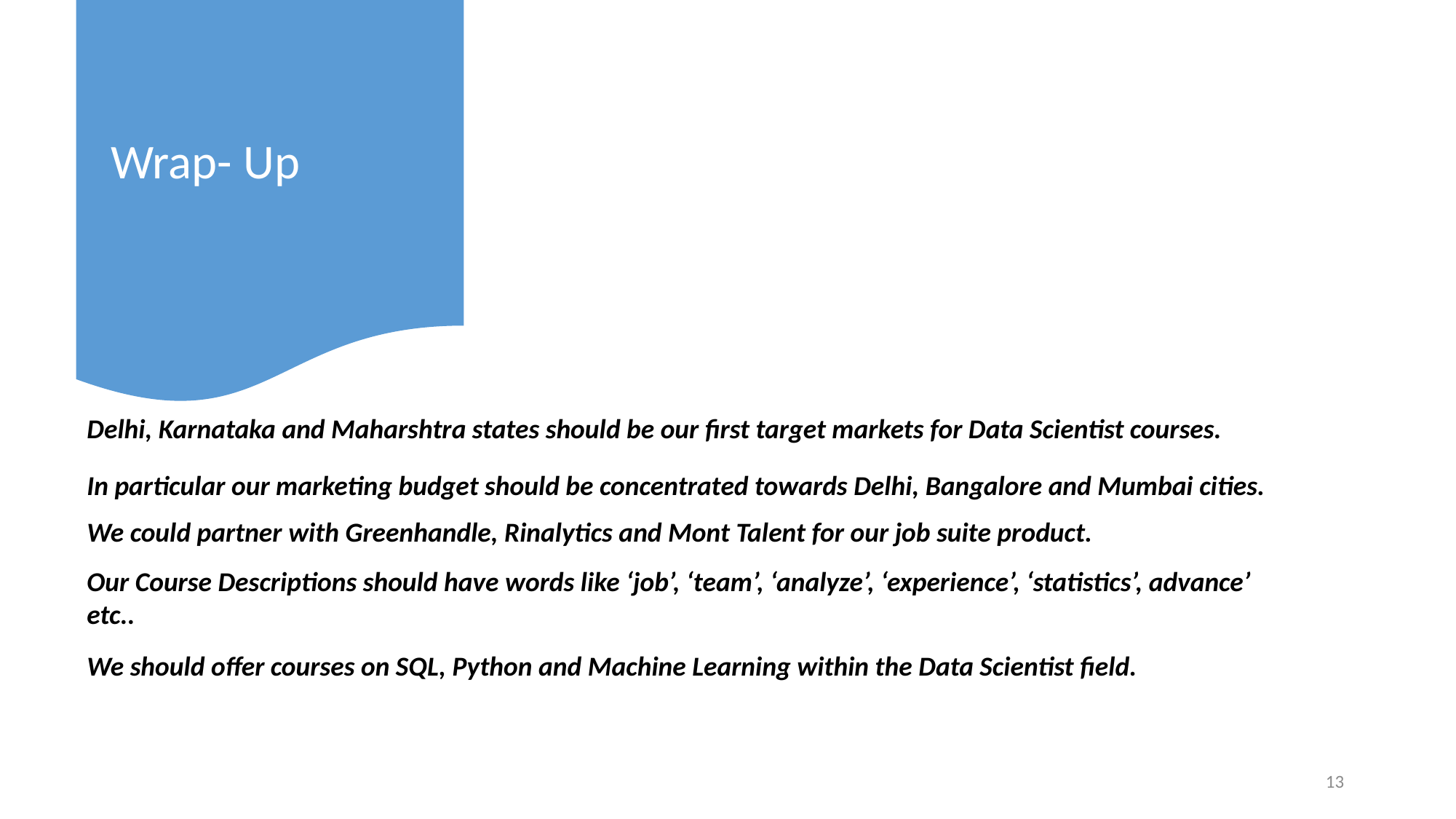

# Wrap- Up
Delhi, Karnataka and Maharshtra states should be our first target markets for Data Scientist courses.
In particular our marketing budget should be concentrated towards Delhi, Bangalore and Mumbai cities.
We could partner with Greenhandle, Rinalytics and Mont Talent for our job suite product.
Our Course Descriptions should have words like ‘job’, ‘team’, ‘analyze’, ‘experience’, ‘statistics’, advance’ etc..
We should offer courses on SQL, Python and Machine Learning within the Data Scientist field.
13